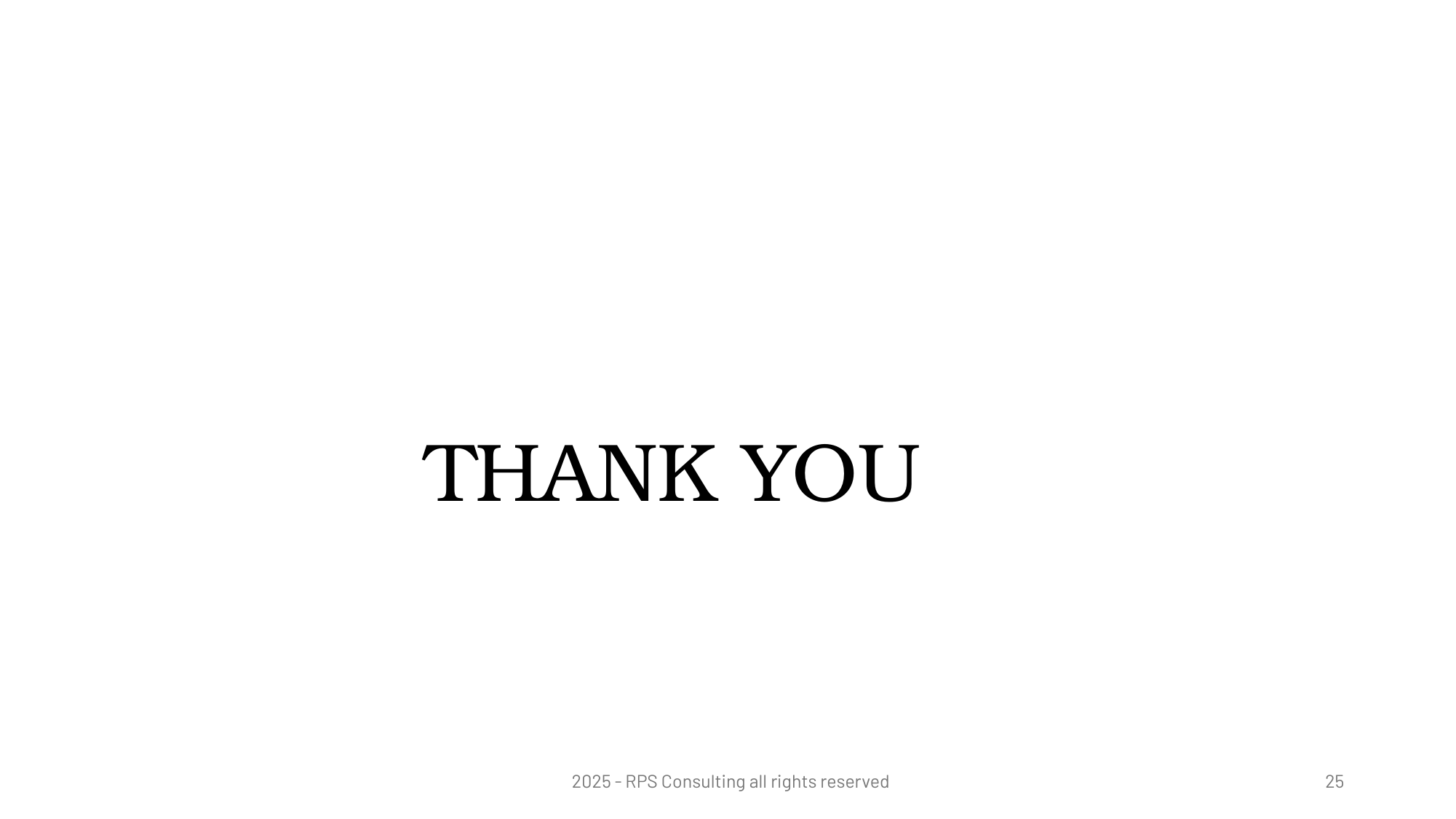

#

            THANK YOU
  2025 - RPS Consulting all rights reserved​
25